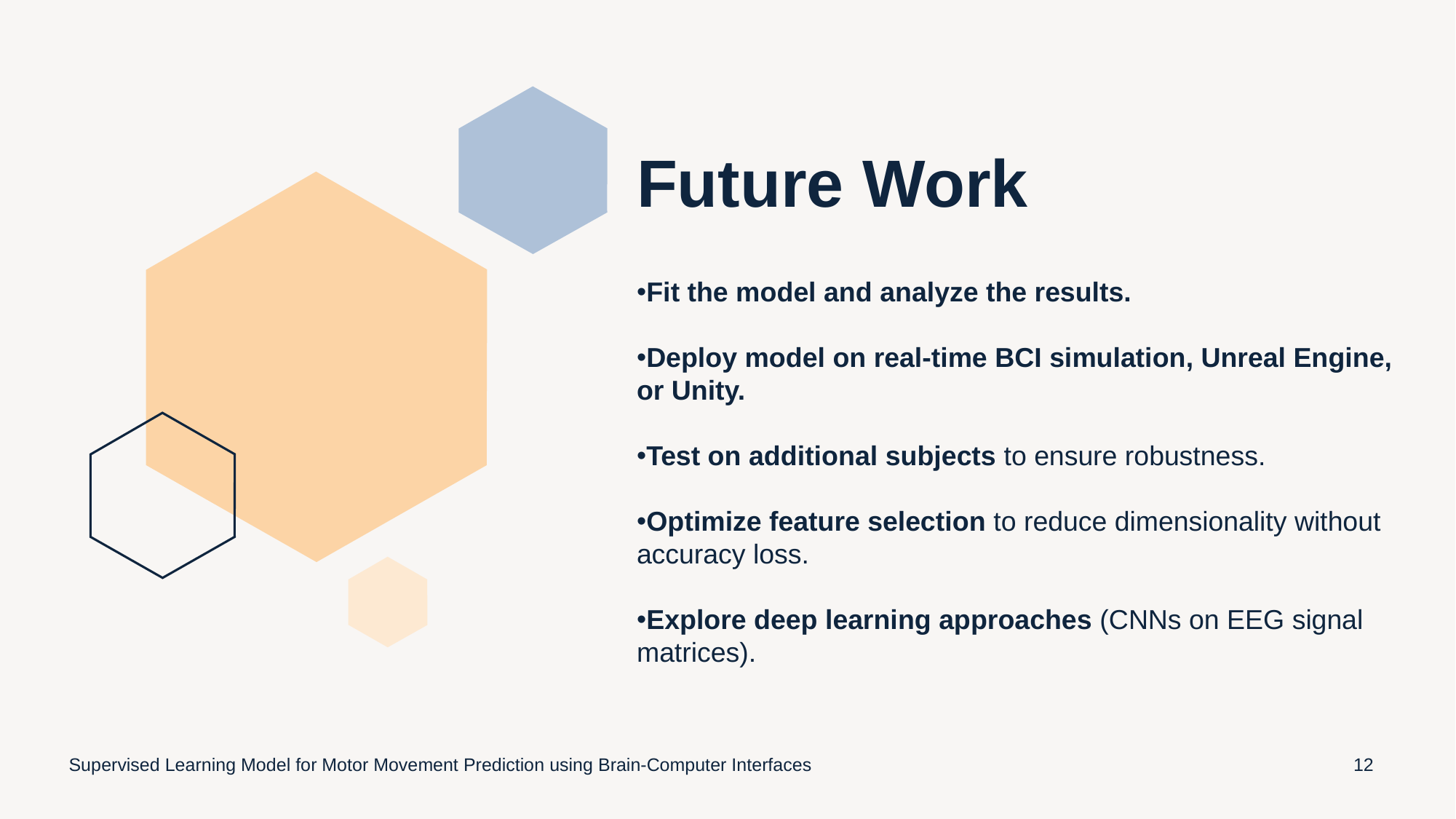

# Future Work
Fit the model and analyze the results.

Deploy model on real-time BCI simulation, Unreal Engine, or Unity.

Test on additional subjects to ensure robustness.

Optimize feature selection to reduce dimensionality without accuracy loss.

Explore deep learning approaches (CNNs on EEG signal matrices).
Supervised Learning Model for Motor Movement Prediction using Brain-Computer Interfaces
12